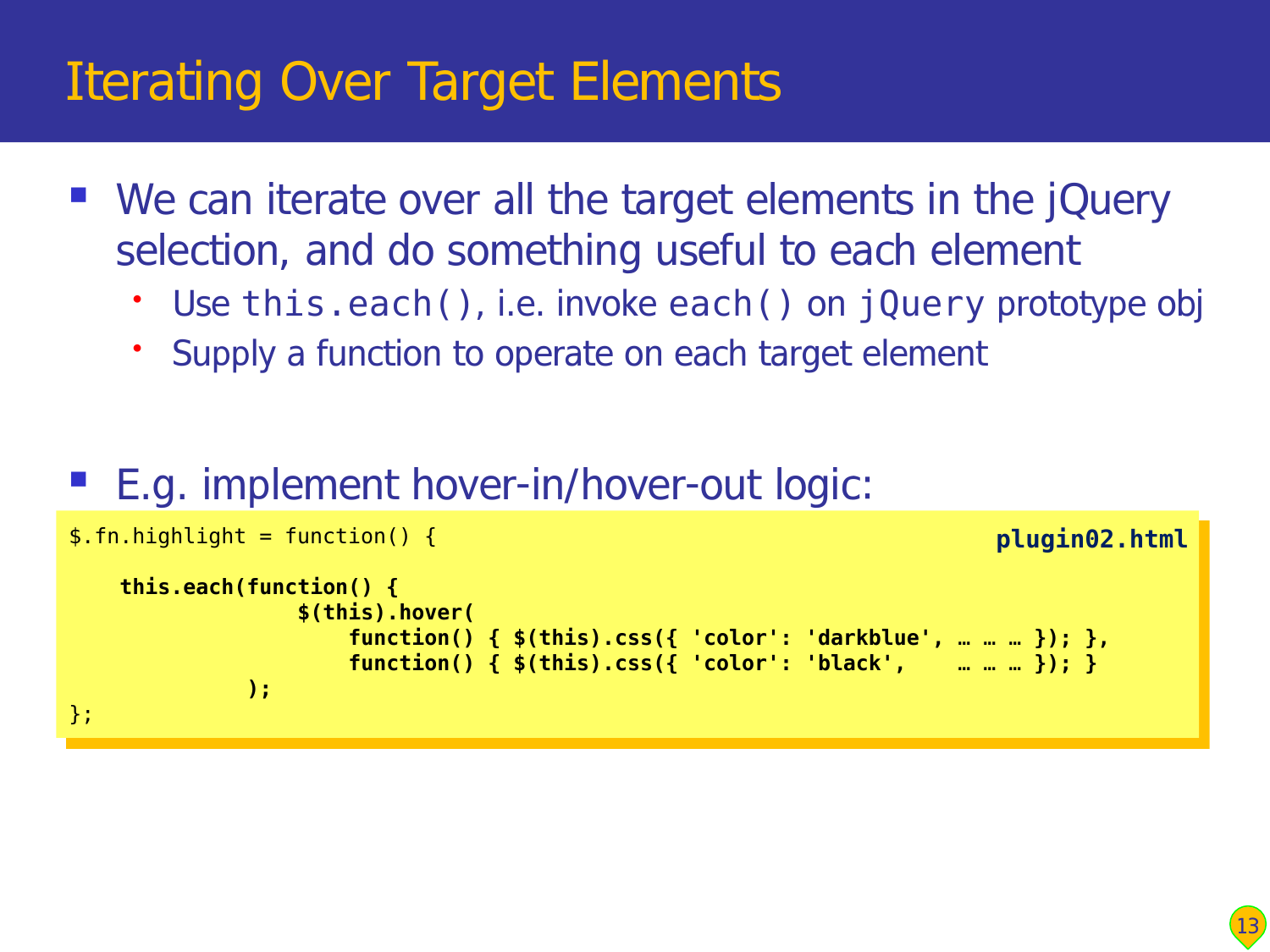

# Iterating Over Target Elements
We can iterate over all the target elements in the jQuery selection, and do something useful to each element
Use this.each(), i.e. invoke each() on jQuery prototype obj
Supply a function to operate on each target element

E.g. implement hover-in/hover-out logic:
$.fn.highlight = function() {

    this.each(function() {
                  $(this).hover(
                      function() { $(this).css({ 'color': 'darkblue', … … … }); },
                      function() { $(this).css({ 'color': 'black',    … … … }); }
              );
};
plugin02.html
13